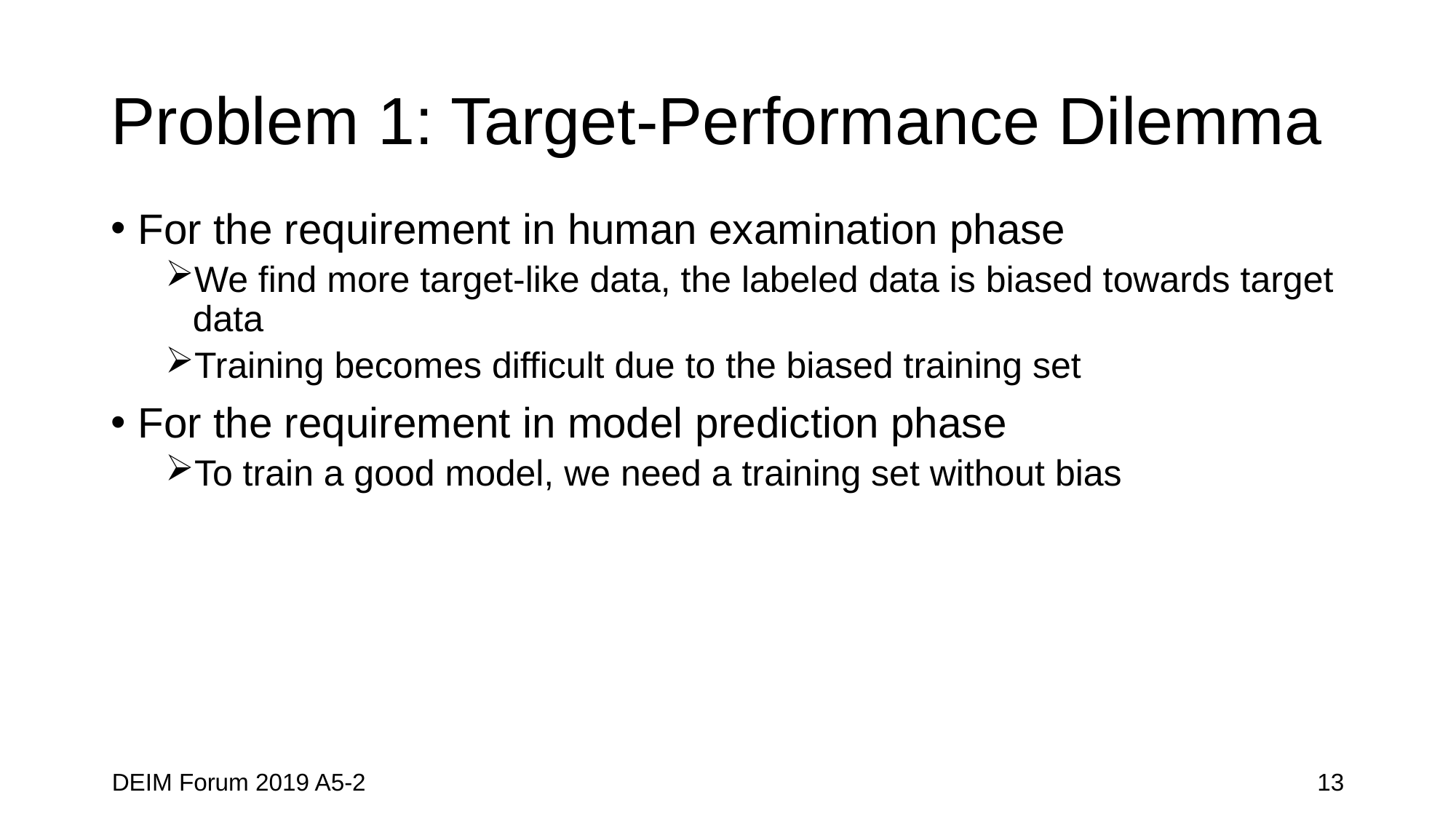

# Problem 1: Target-Performance Dilemma
For the requirement in human examination phase
We find more target-like data, the labeled data is biased towards target data
Training becomes difficult due to the biased training set
For the requirement in model prediction phase
To train a good model, we need a training set without bias

DEIM Forum 2019 A5-2
13